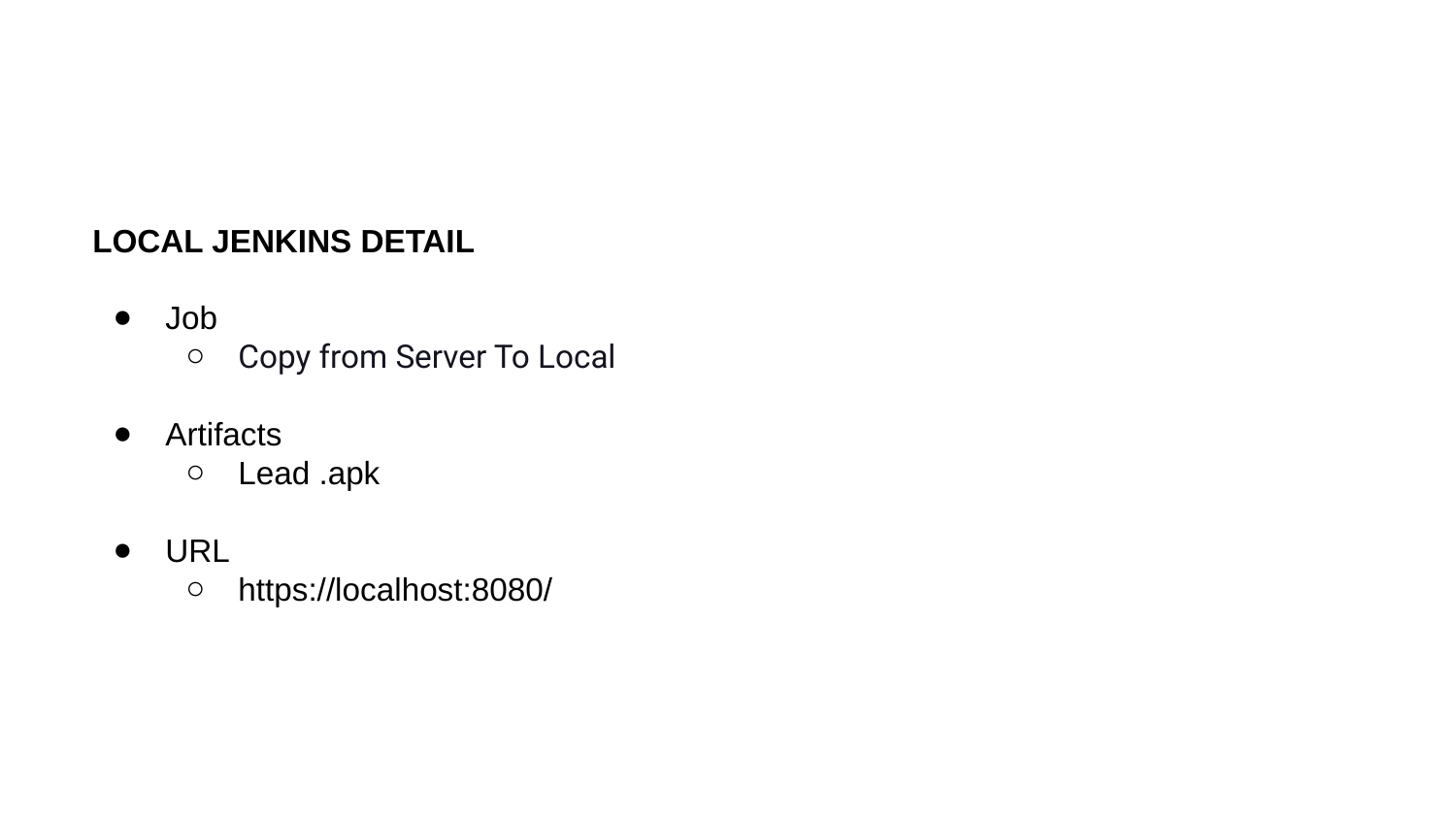

# LOCAL JENKINS DETAIL

Job
Copy from Server To Local

Artifacts
Lead .apk

URL
https://localhost:8080/